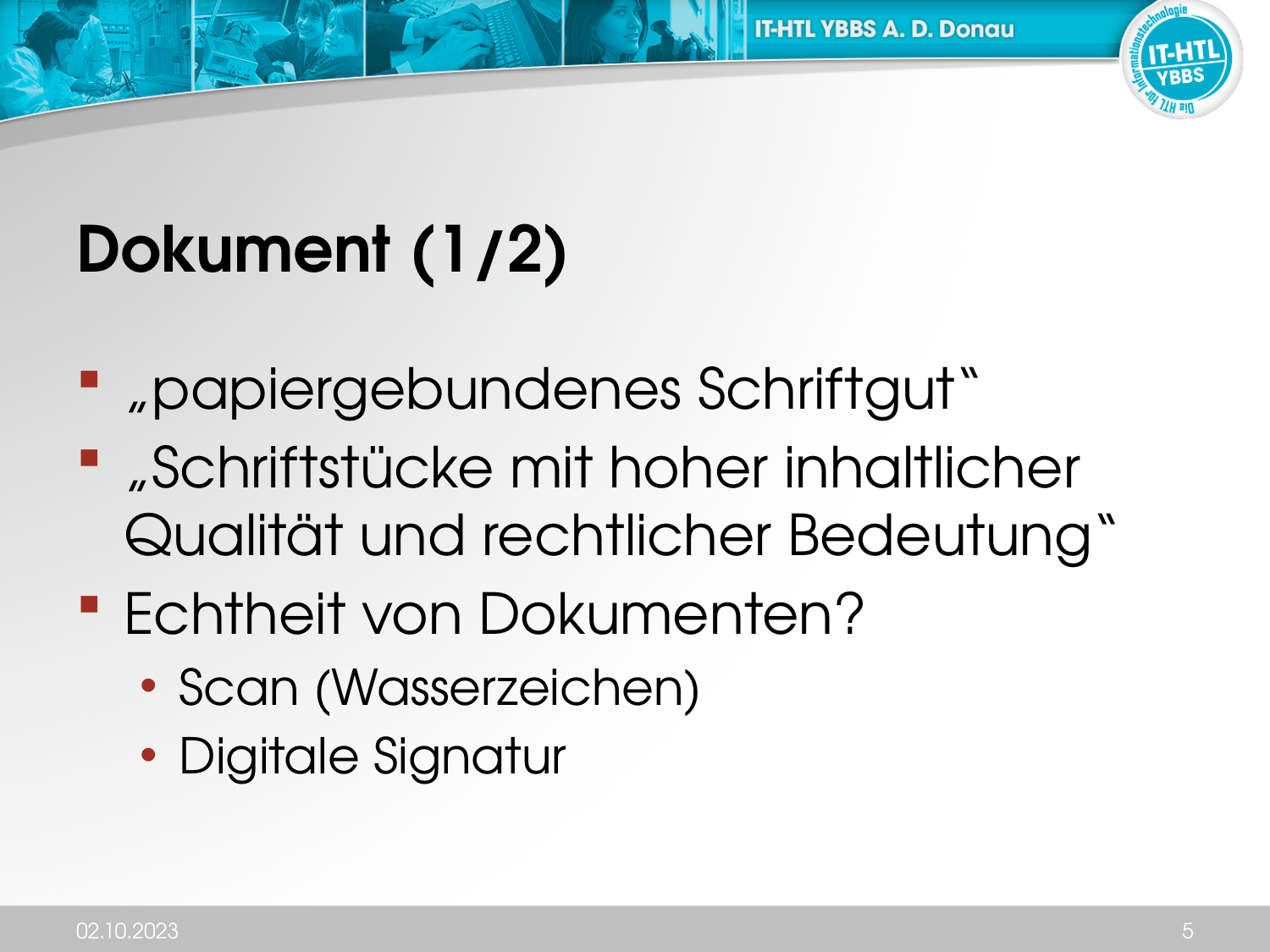

# Dokument (1/2)
„papiergebundenes Schriftgut“
„Schriftstücke mit hoher inhaltlicher Qualität und rechtlicher Bedeutung“
Echtheit von Dokumenten?
Scan (Wasserzeichen)
Digitale Signatur
02.10.2023

5